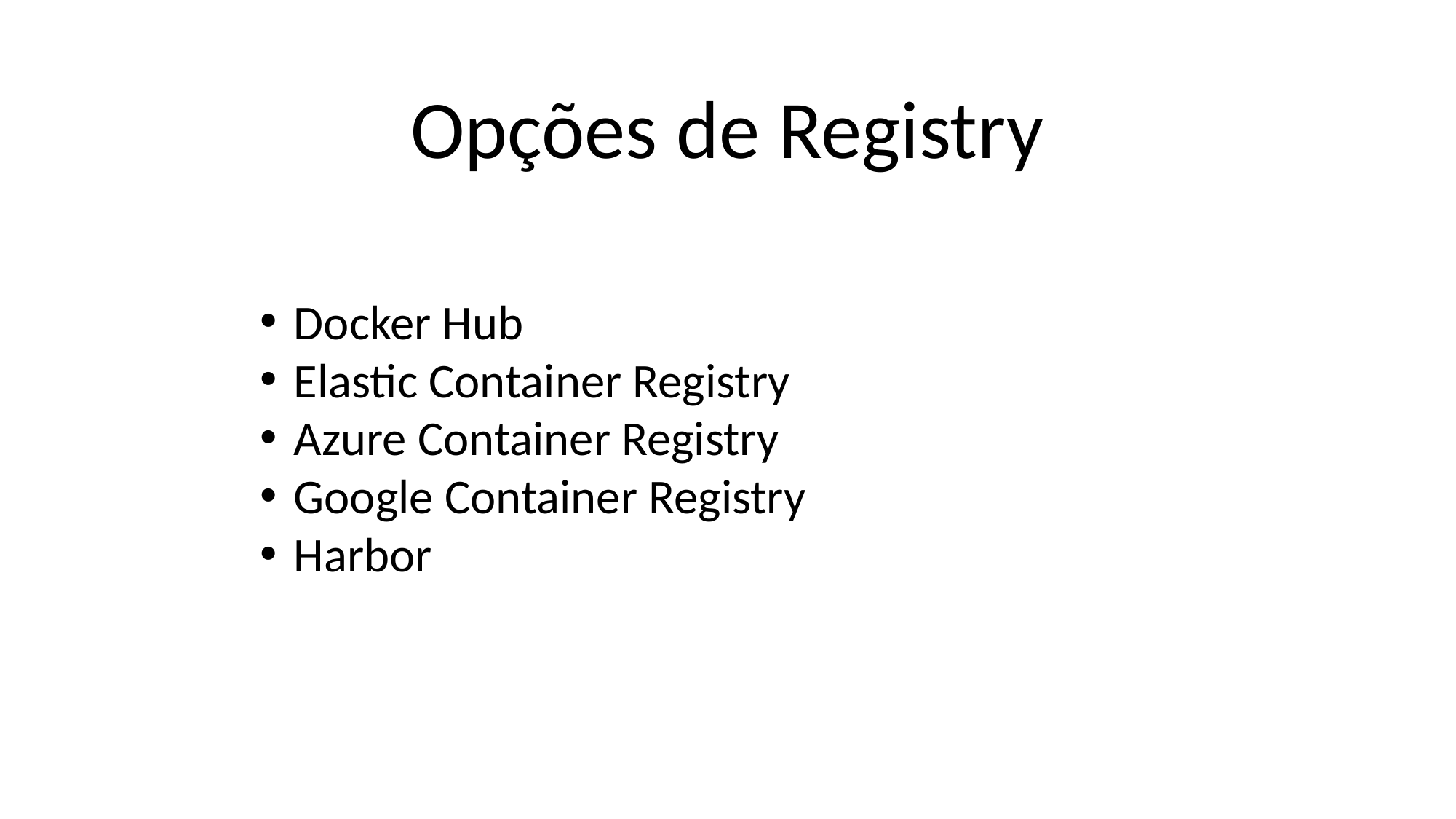

Opções de Registry
Docker Hub
Elastic Container Registry
Azure Container Registry
Google Container Registry
Harbor